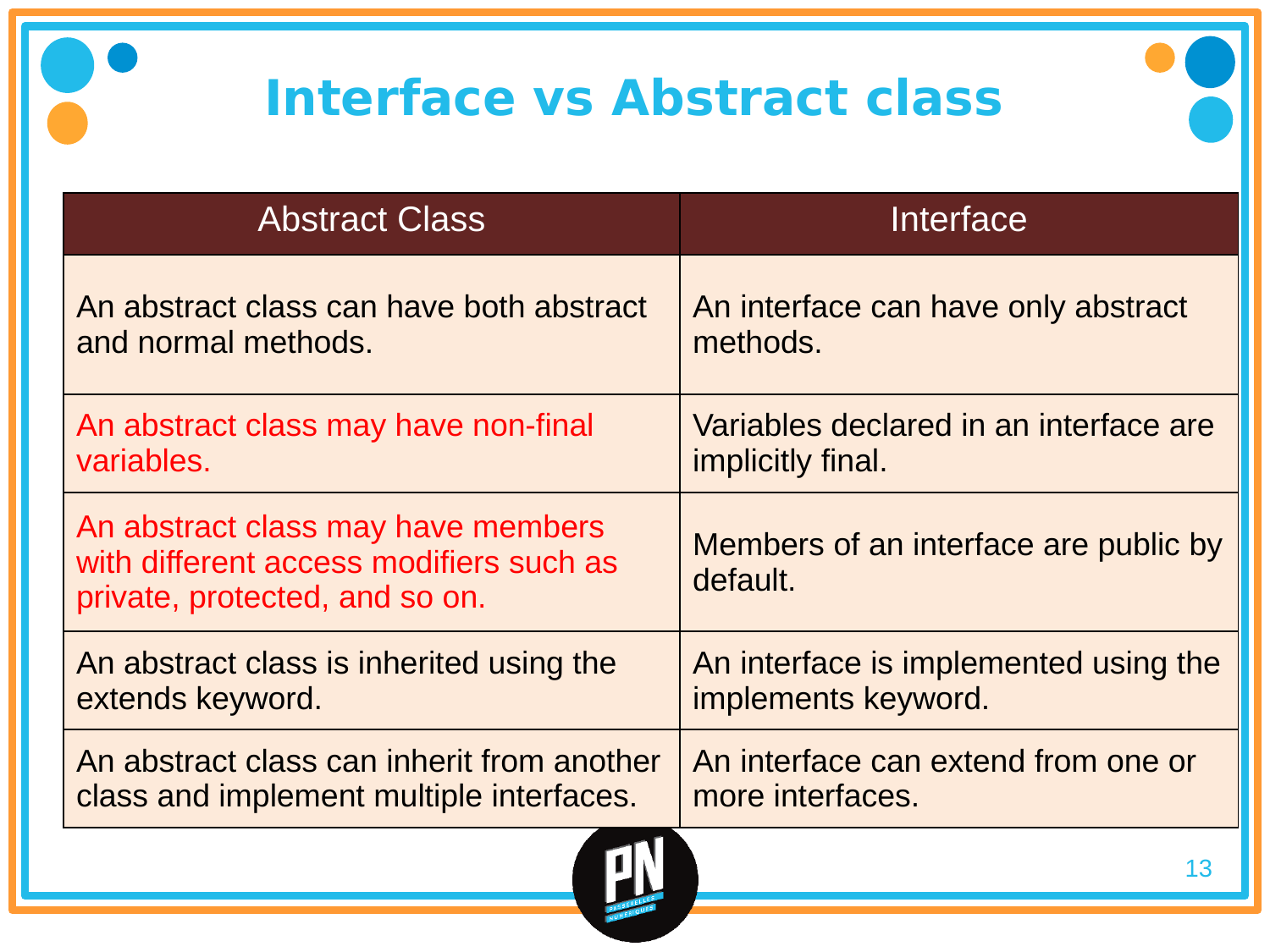

# Interface vs Abstract class

| Abstract Class | Interface |
| --- | --- |
| An abstract class can have both abstract and normal methods. | An interface can have only abstract methods. |
| An abstract class may have non-final variables. | Variables declared in an interface are implicitly final. |
| An abstract class may have members with different access modifiers such as private, protected, and so on. | Members of an interface are public by default. |
| An abstract class is inherited using the extends keyword. | An interface is implemented using the implements keyword. |
| An abstract class can inherit from another class and implement multiple interfaces. | An interface can extend from one or more interfaces. |